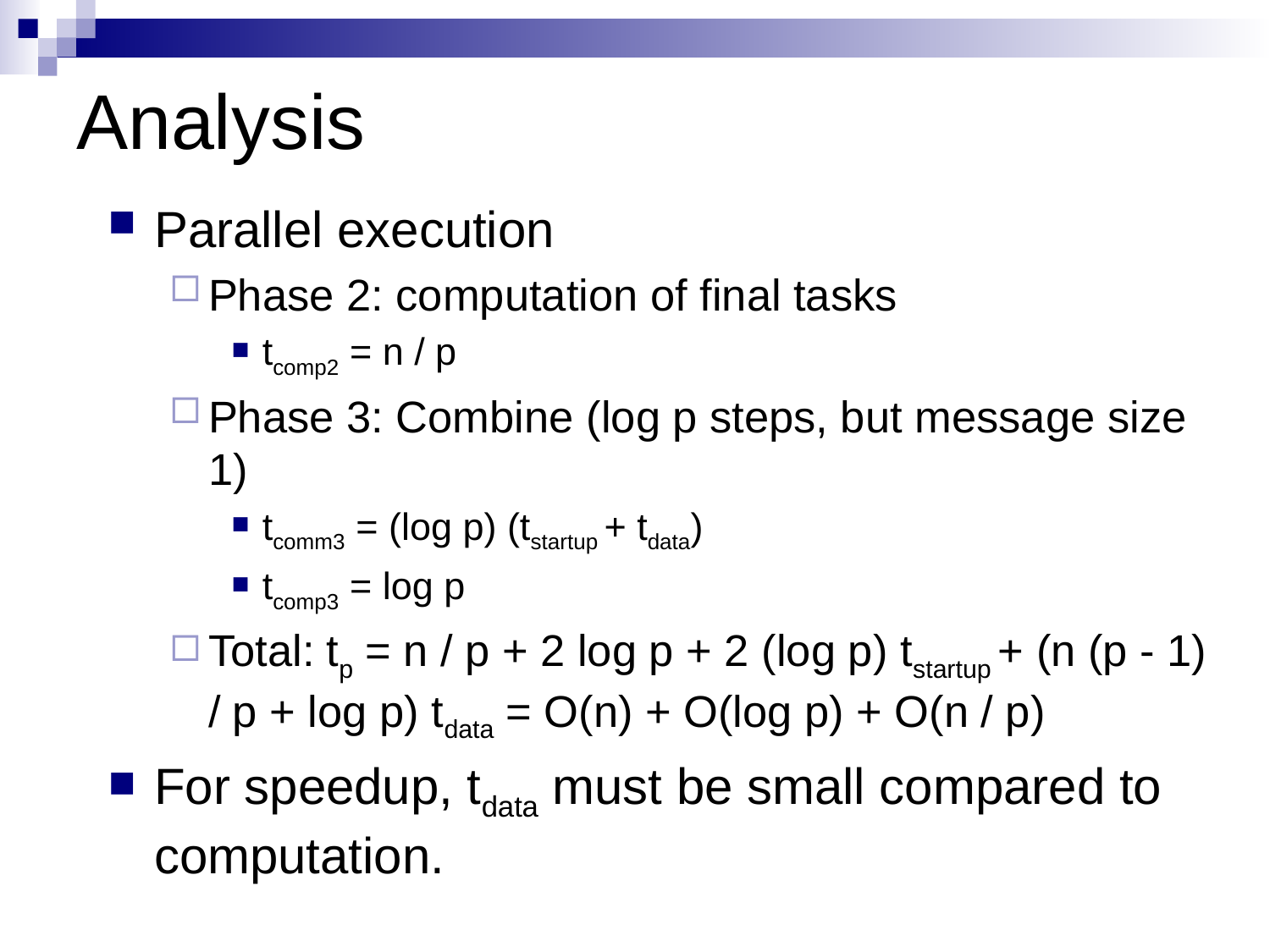

# Analysis
Parallel execution
Phase 2: computation of final tasks
tcomp2 = n / p
Phase 3: Combine (log p steps, but message size 1)
tcomm3 = (log p) (tstartup + tdata)
tcomp3 = log p
Total: tp = n / p + 2 log p + 2 (log p) tstartup + (n (p - 1) / p + log p) tdata = O(n) + O(log p) + O(n / p)
For speedup, tdata must be small compared to computation.